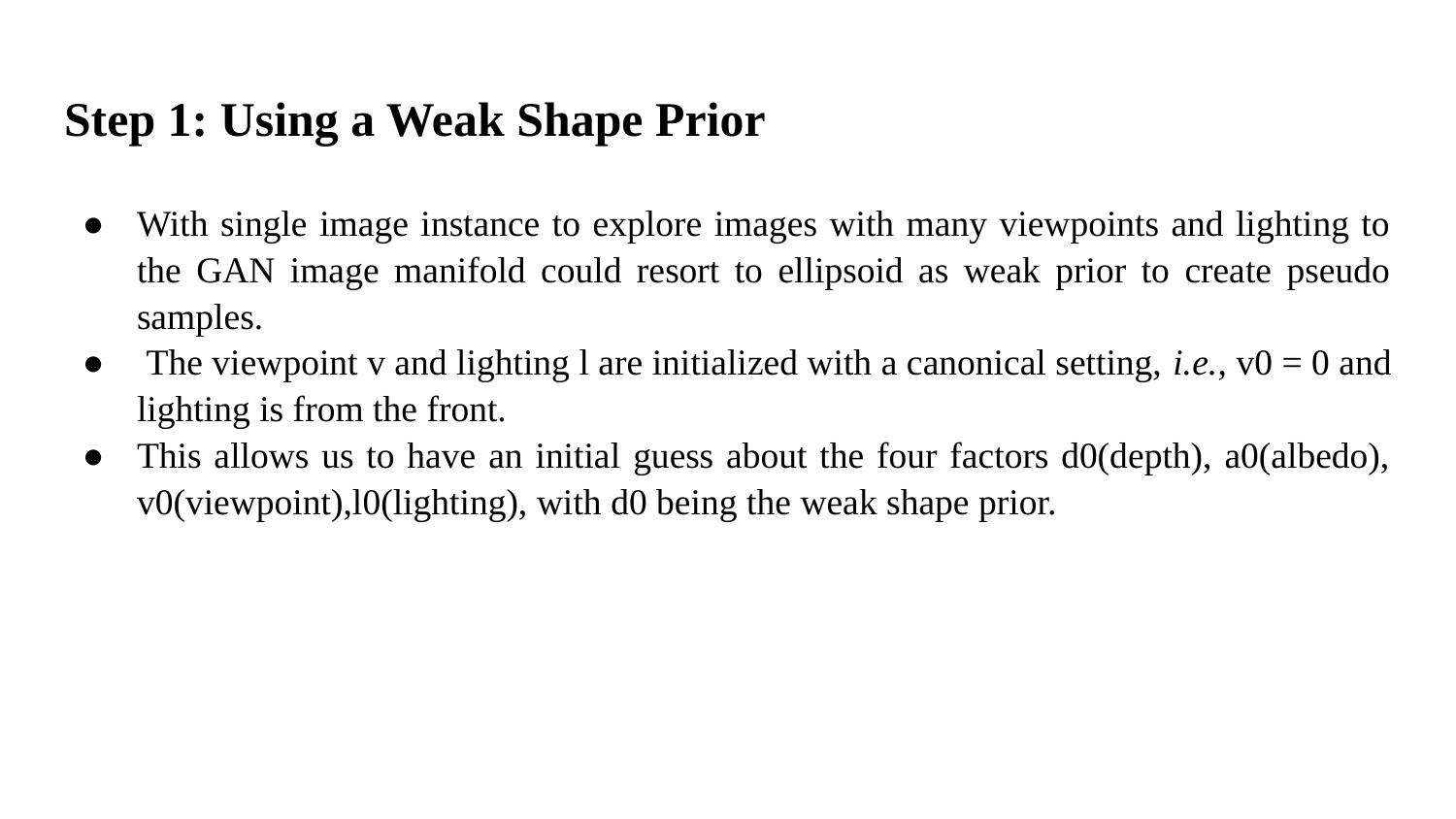

# Step 1: Using a Weak Shape Prior

With single image instance to explore images with many viewpoints and lighting to the GAN image manifold could resort to ellipsoid as weak prior to create pseudo samples.
 The viewpoint v and lighting l are initialized with a canonical setting, i.e., v0 = 0 and lighting is from the front.
This allows us to have an initial guess about the four factors d0(depth), a0(albedo), v0(viewpoint),l0(lighting), with d0 being the weak shape prior.